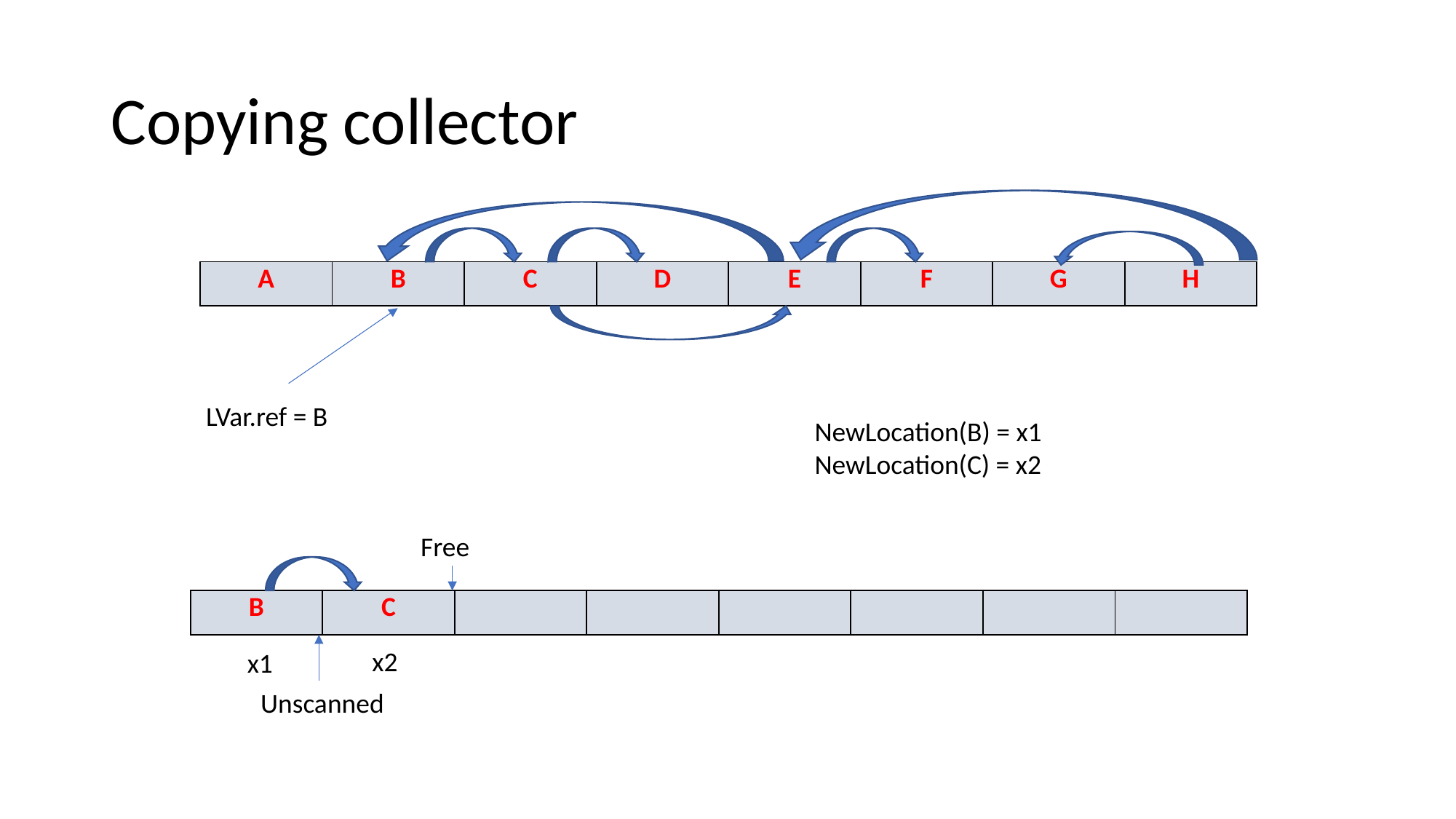

# Copying collector

| A | B | C | D | E | F | G | H |
| --- | --- | --- | --- | --- | --- | --- | --- |

LVar.ref = B
NewLocation(B) = x1
NewLocation(C) = x2
Free

| B | C |  |  |  |  |  |  |
| --- | --- | --- | --- | --- | --- | --- | --- |
x2
x1
Unscanned